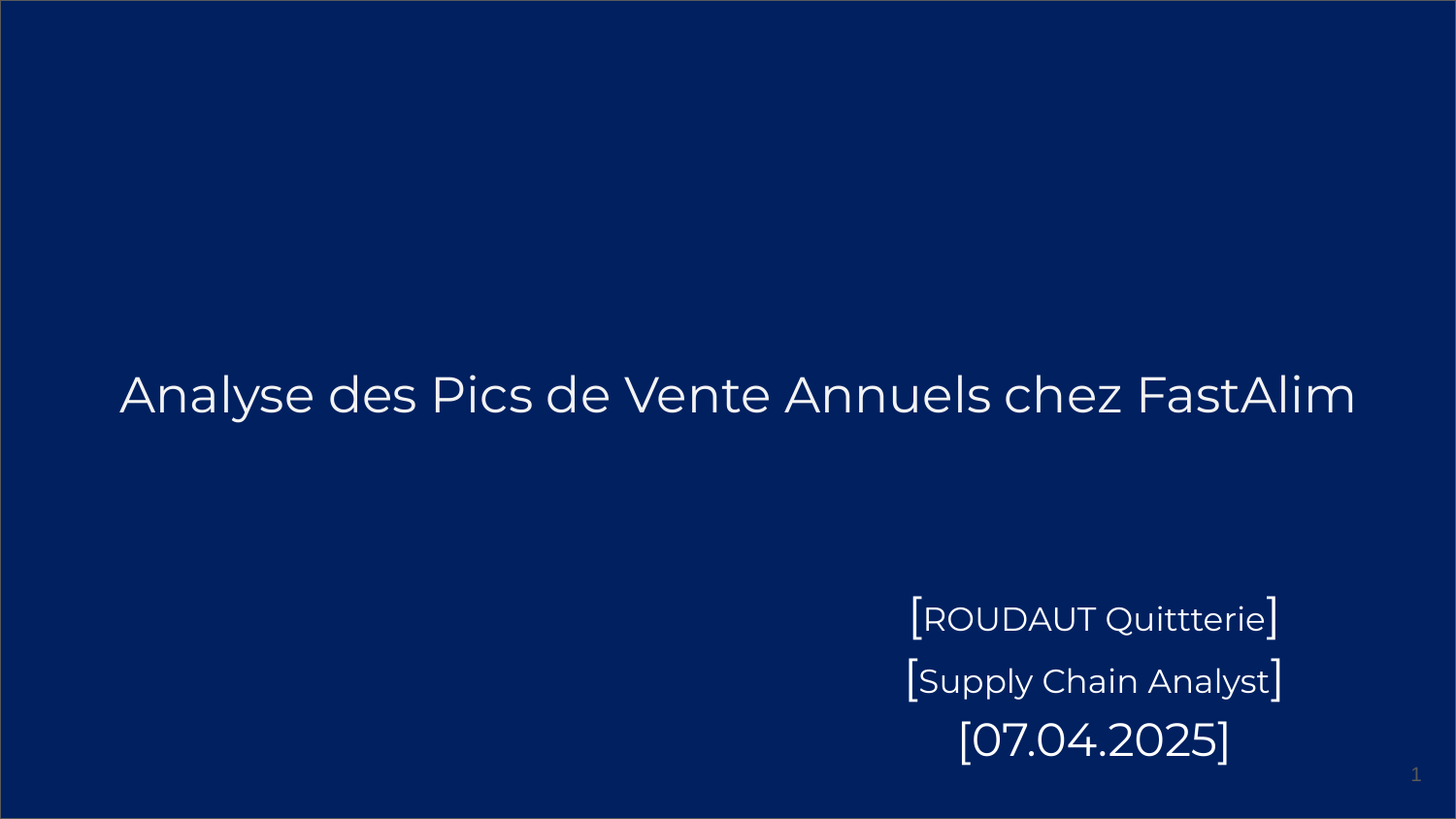

Analyse des Pics de Vente Annuels chez FastAlim
[ROUDAUT Quittterie]
[Supply Chain Analyst]
[07.04.2025]
1